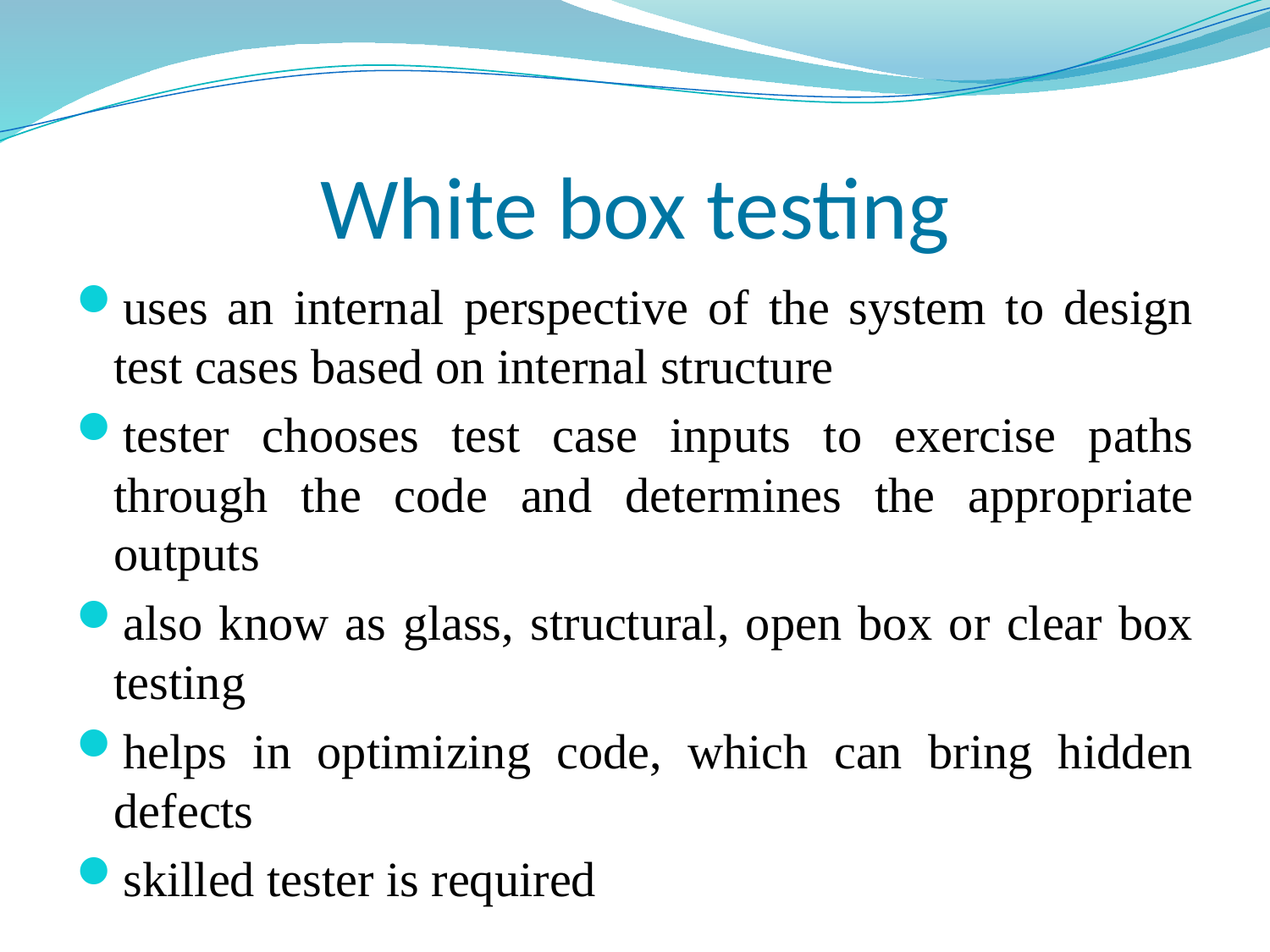

# White box testing
uses an internal perspective of the system to design test cases based on internal structure
tester chooses test case inputs to exercise paths through the code and determines the appropriate outputs
also know as glass, structural, open box or clear box testing
helps in optimizing code, which can bring hidden defects
skilled tester is required